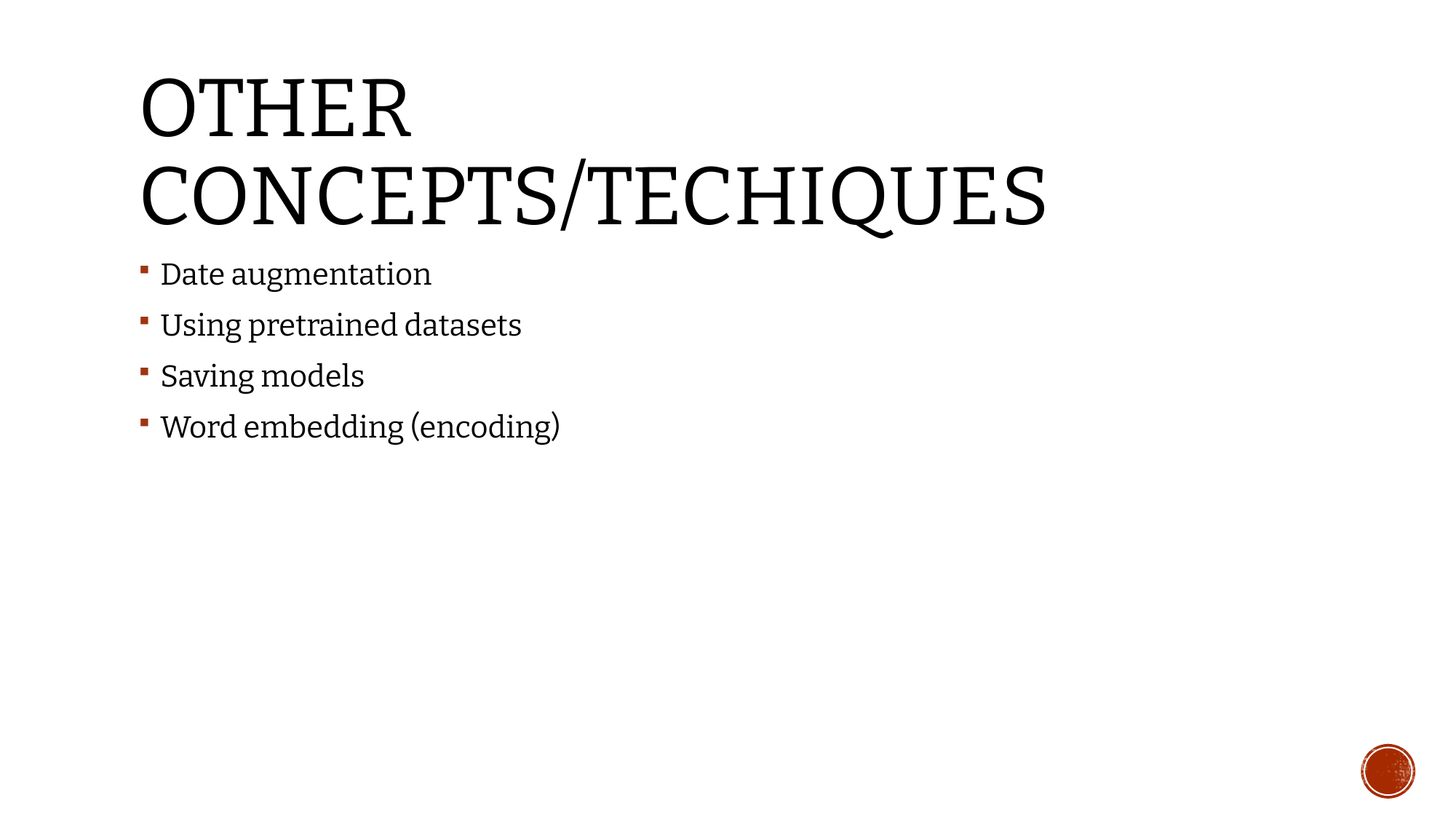

# Other concepts/techiques
Date augmentation
Using pretrained datasets
Saving models
Word embedding (encoding)